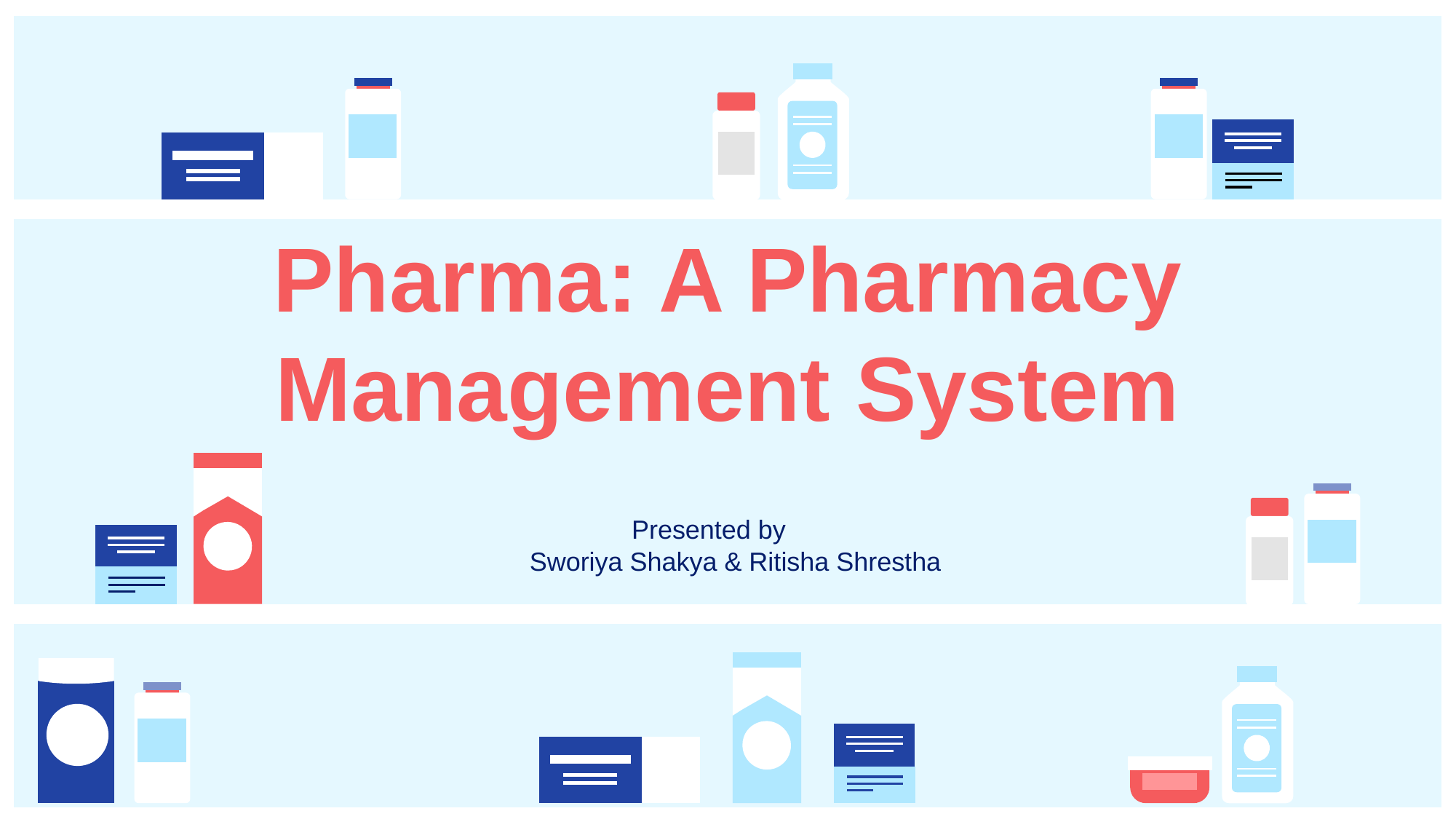

# Pharma: A Pharmacy Management System
Presented by
  Sworiya Shakya & Ritisha Shrestha